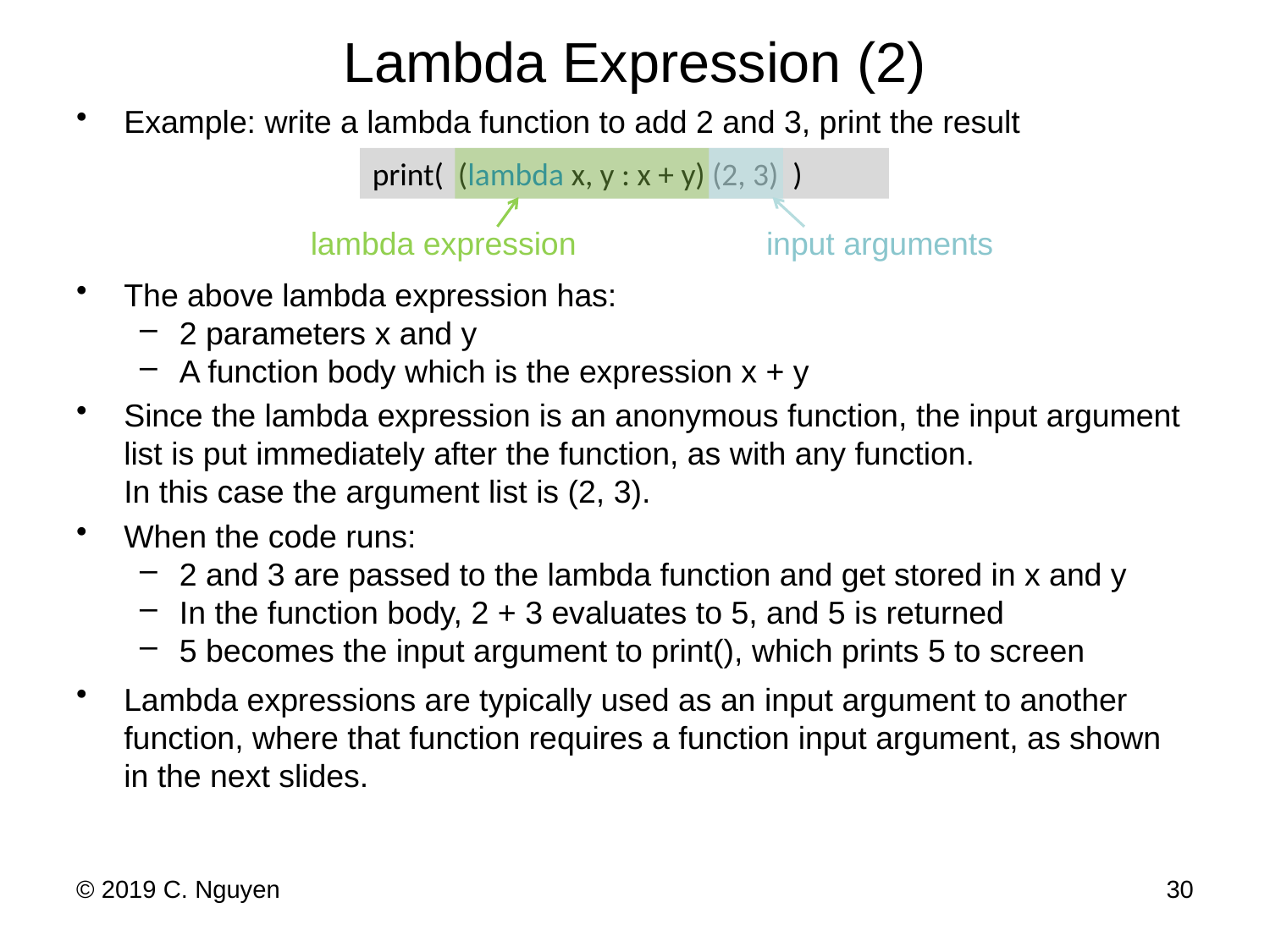

# Lambda Expression (2)
Example: write a lambda function to add 2 and 3, print the result

The above lambda expression has:
2 parameters x and y
A function body which is the expression x + y
Since the lambda expression is an anonymous function, the input argument list is put immediately after the function, as with any function.
In this case the argument list is (2, 3).
When the code runs:
2 and 3 are passed to the lambda function and get stored in x and y
In the function body, 2 + 3 evaluates to 5, and 5 is returned
5 becomes the input argument to print(), which prints 5 to screen
Lambda expressions are typically used as an input argument to another function, where that function requires a function input argument, as shown in the next slides.

print(  (lambda x, y : x + y) (2, 3)  )
input arguments
lambda expression
© 2019 C. Nguyen
30